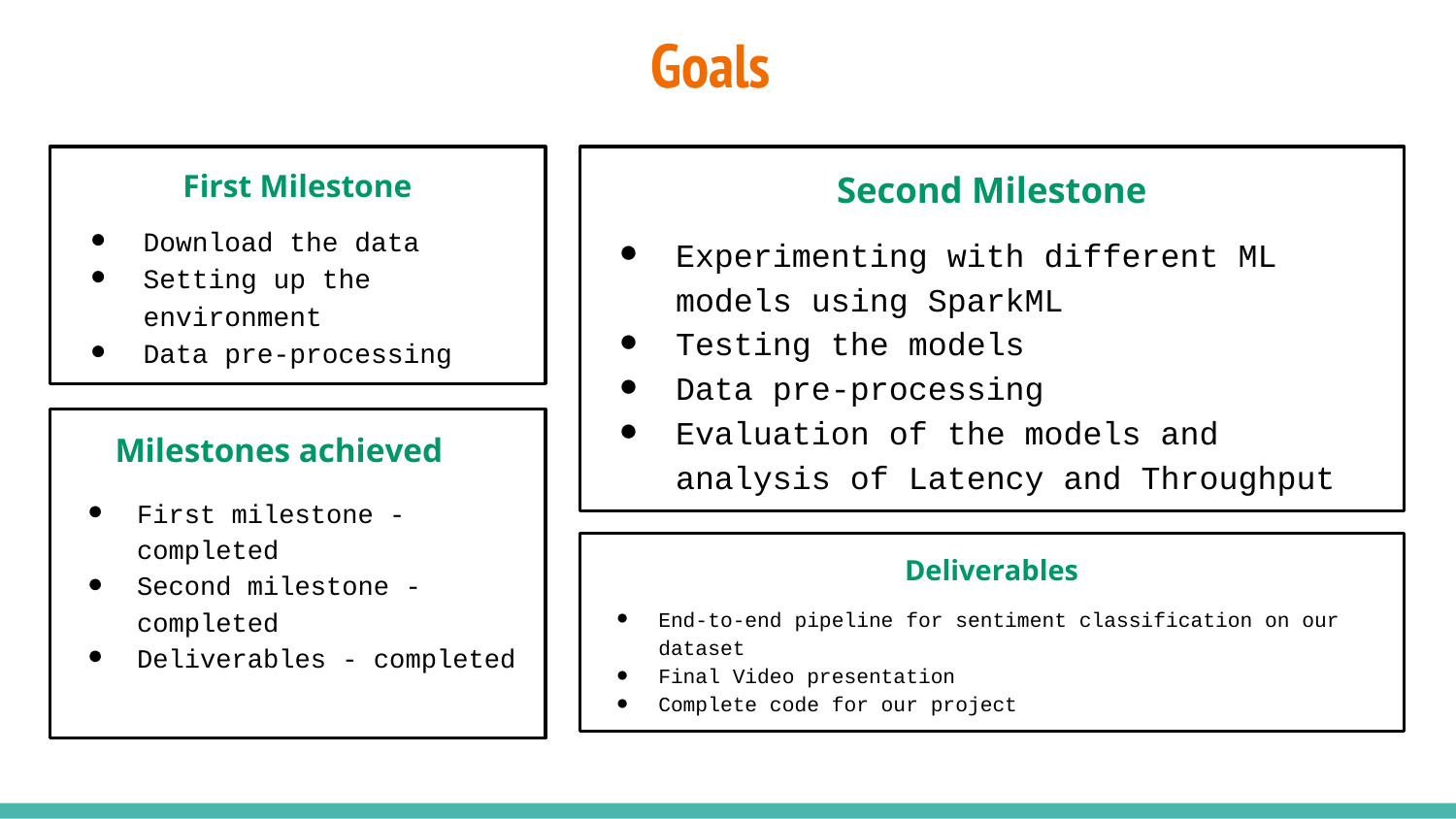

# Goals
First Milestone
Download the data
Setting up the environment
Data pre-processing

Second Milestone
Experimenting with different ML models using SparkML
Testing the models
Data pre-processing
Evaluation of the models and analysis of Latency and Throughput

      Milestones achieved
First milestone - completed
Second milestone - completed
Deliverables - completed

Deliverables
End-to-end pipeline for sentiment classification on our dataset
Final Video presentation
Complete code for our project